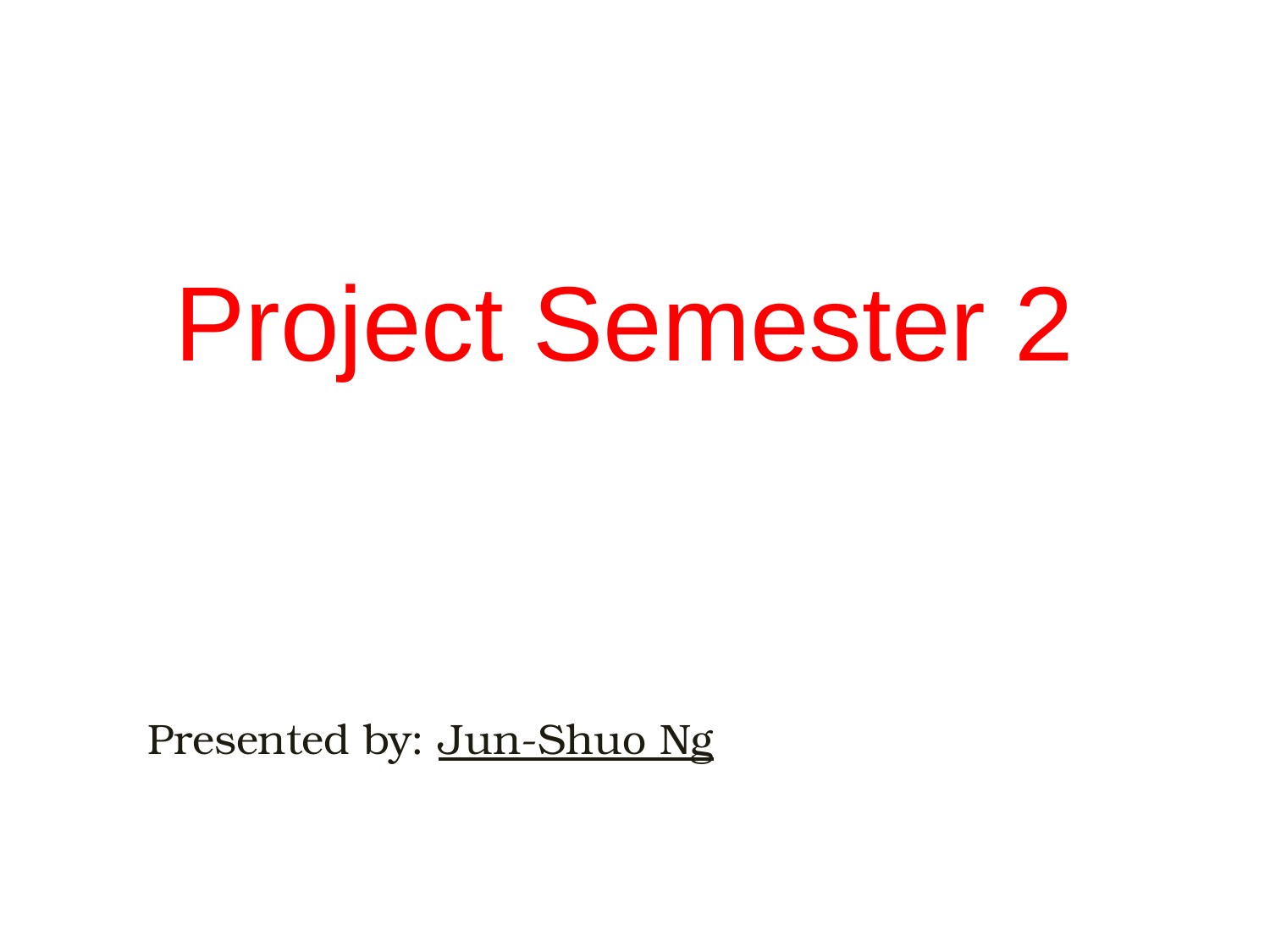

# Project Semester 2
Presented by: Jun-Shuo Ng